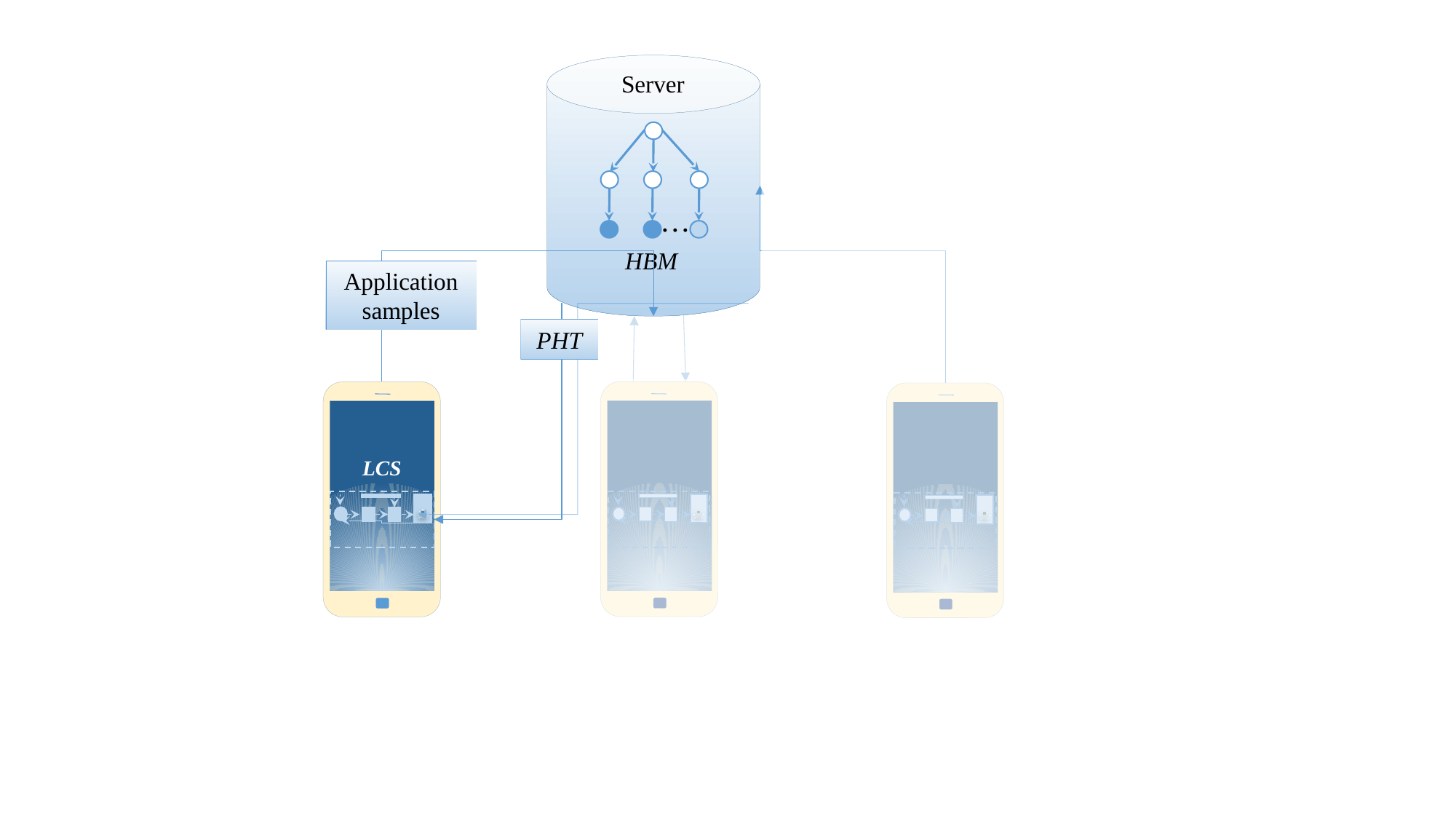

Server

…

HBM
Application samples
PHT

LCS